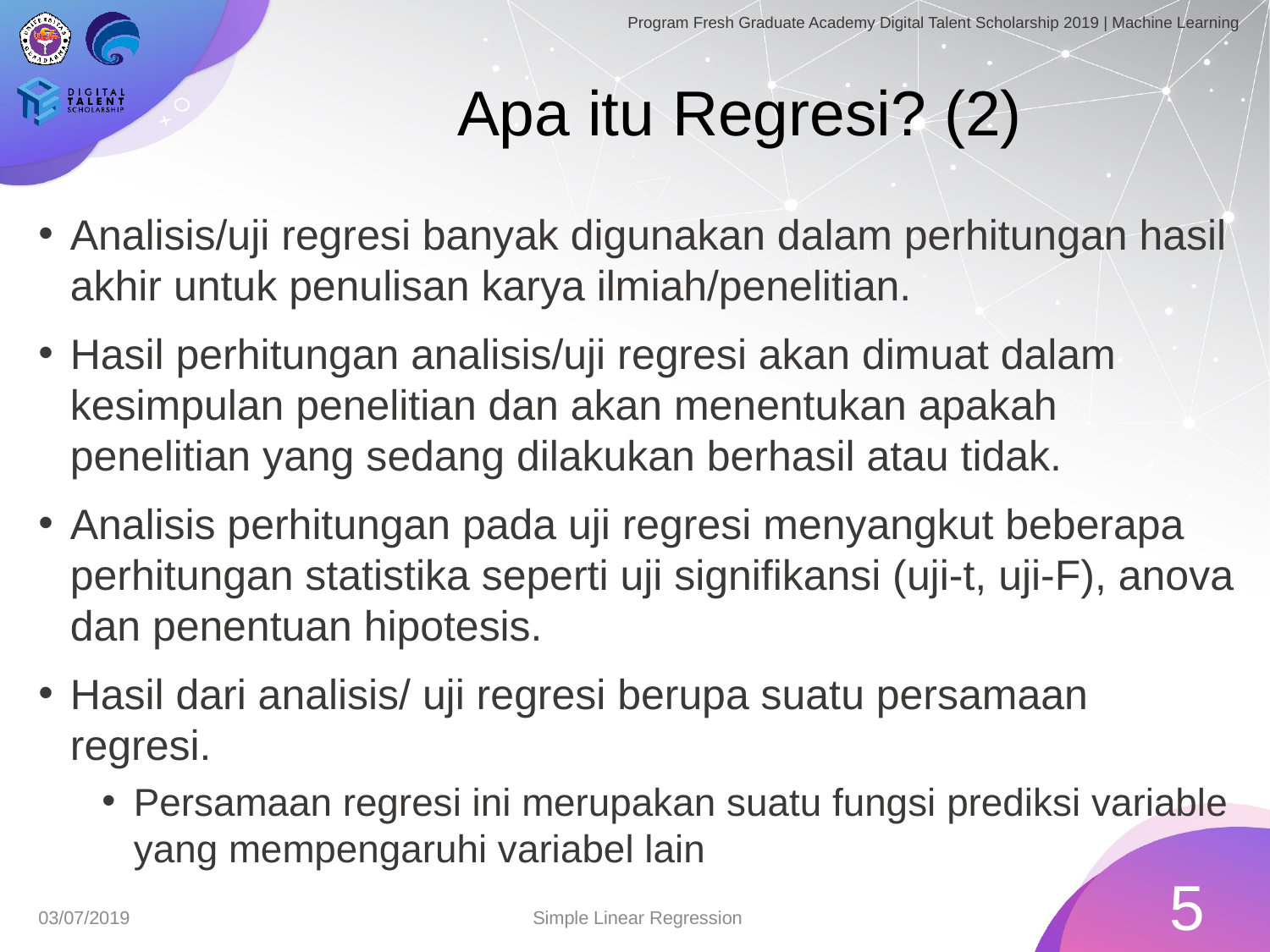

# Apa itu Regresi? (2)
Analisis/uji regresi banyak digunakan dalam perhitungan hasil akhir untuk penulisan karya ilmiah/penelitian.
Hasil perhitungan analisis/uji regresi akan dimuat dalam kesimpulan penelitian dan akan menentukan apakah penelitian yang sedang dilakukan berhasil atau tidak.
Analisis perhitungan pada uji regresi menyangkut beberapa perhitungan statistika seperti uji signifikansi (uji-t, uji-F), anova dan penentuan hipotesis.
Hasil dari analisis/ uji regresi berupa suatu persamaan regresi.
Persamaan regresi ini merupakan suatu fungsi prediksi variable yang mempengaruhi variabel lain
5
Simple Linear Regression
03/07/2019